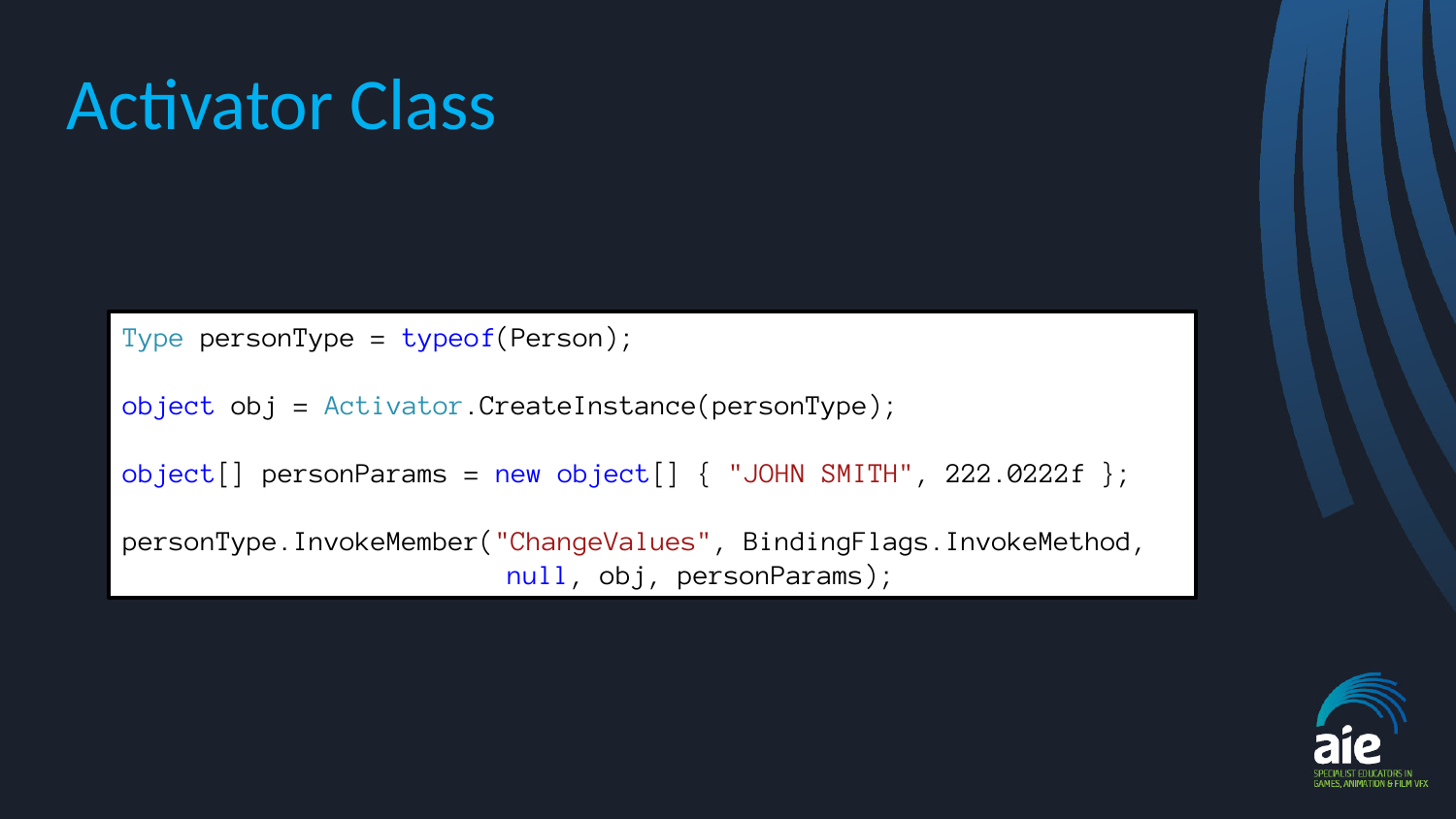

# Activator Class

Type personType = typeof(Person);

object obj = Activator.CreateInstance(personType);

object[] personParams = new object[] { "JOHN SMITH", 222.0222f };

personType.InvokeMember("ChangeValues", BindingFlags.InvokeMethod, 		      null, obj, personParams);